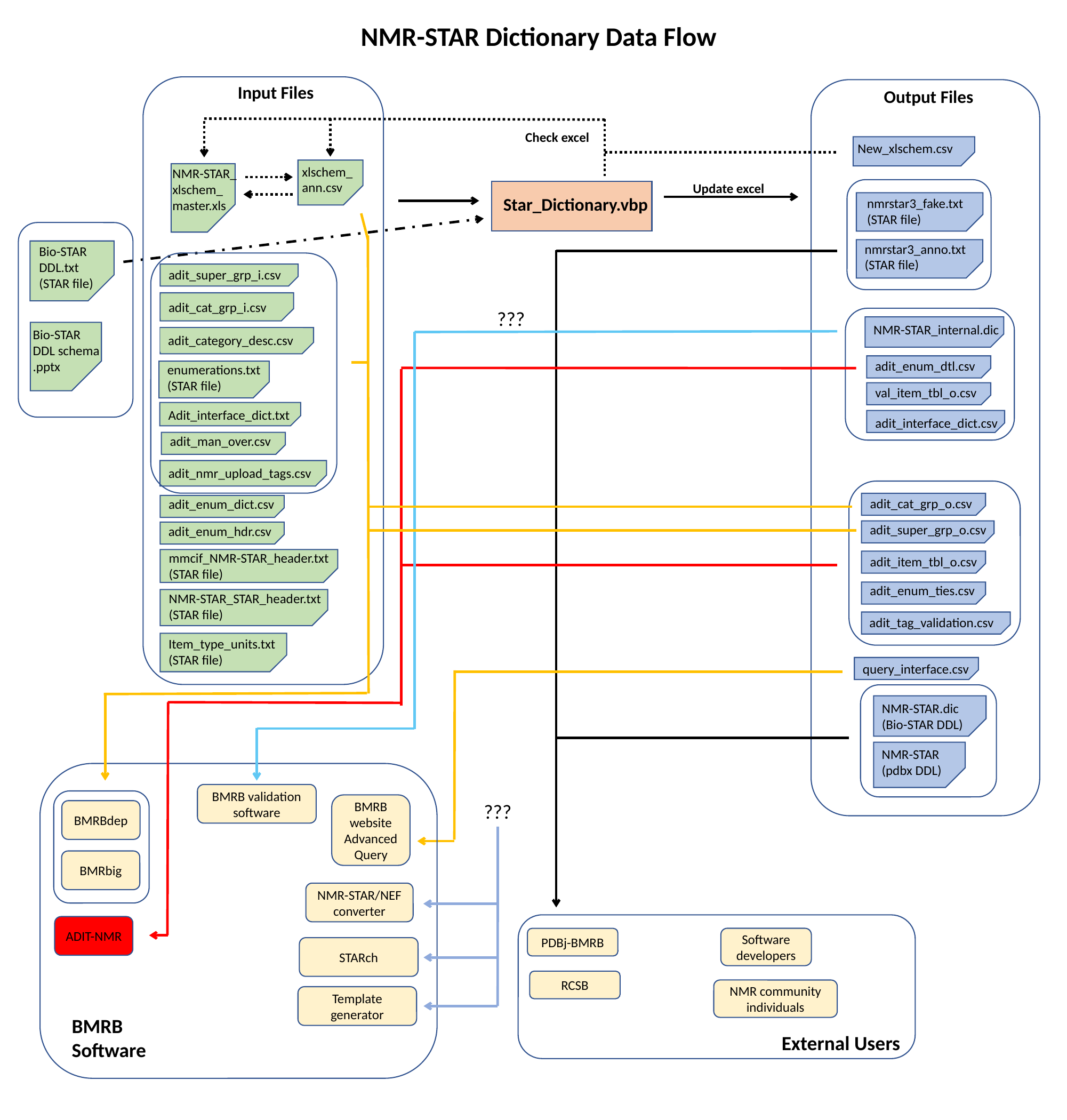

NMR-STAR Dictionary Data Flow

Input Files

Output Files
Check excel
New_xlschem.csv

xlschem_
ann.csv

NMR-STAR_
xlschem_
master.xls

Update excel

Star_Dictionary.vbp
nmrstar3_fake.txt
(STAR file)

nmrstar3_anno.txt
(STAR file)
Bio-STAR
DDL.txt
(STAR file)

adit_super_grp_i.csv

adit_cat_grp_i.csv
???

NMR-STAR_internal.dic

Bio-STAR
DDL schema
.pptx

adit_category_desc.csv
adit_enum_dtl.csv

enumerations.txt
(STAR file)

val_item_tbl_o.csv

Adit_interface_dict.txt

adit_interface_dict.csv
adit_man_over.csv

adit_nmr_upload_tags.csv

adit_cat_grp_o.csv
adit_enum_dict.csv

adit_super_grp_o.csv
adit_enum_hdr.csv

mmcif_NMR-STAR_header.txt
(STAR file)
adit_item_tbl_o.csv

adit_enum_ties.csv

NMR-STAR_STAR_header.txt
(STAR file)

adit_tag_validation.csv

Item_type_units.txt
(STAR file)

query_interface.csv

NMR-STAR.dic
(Bio-STAR DDL)

NMR-STAR
(pdbx DDL)

BMRB validation software

???
BMRB website Advanced Query
BMRBdep
BMRbig
NMR-STAR/NEF converter

ADIT-NMR
Software
developers
PDBj-BMRB
STARch
RCSB
NMR community individuals
Template generator
BMRB
Software
External Users